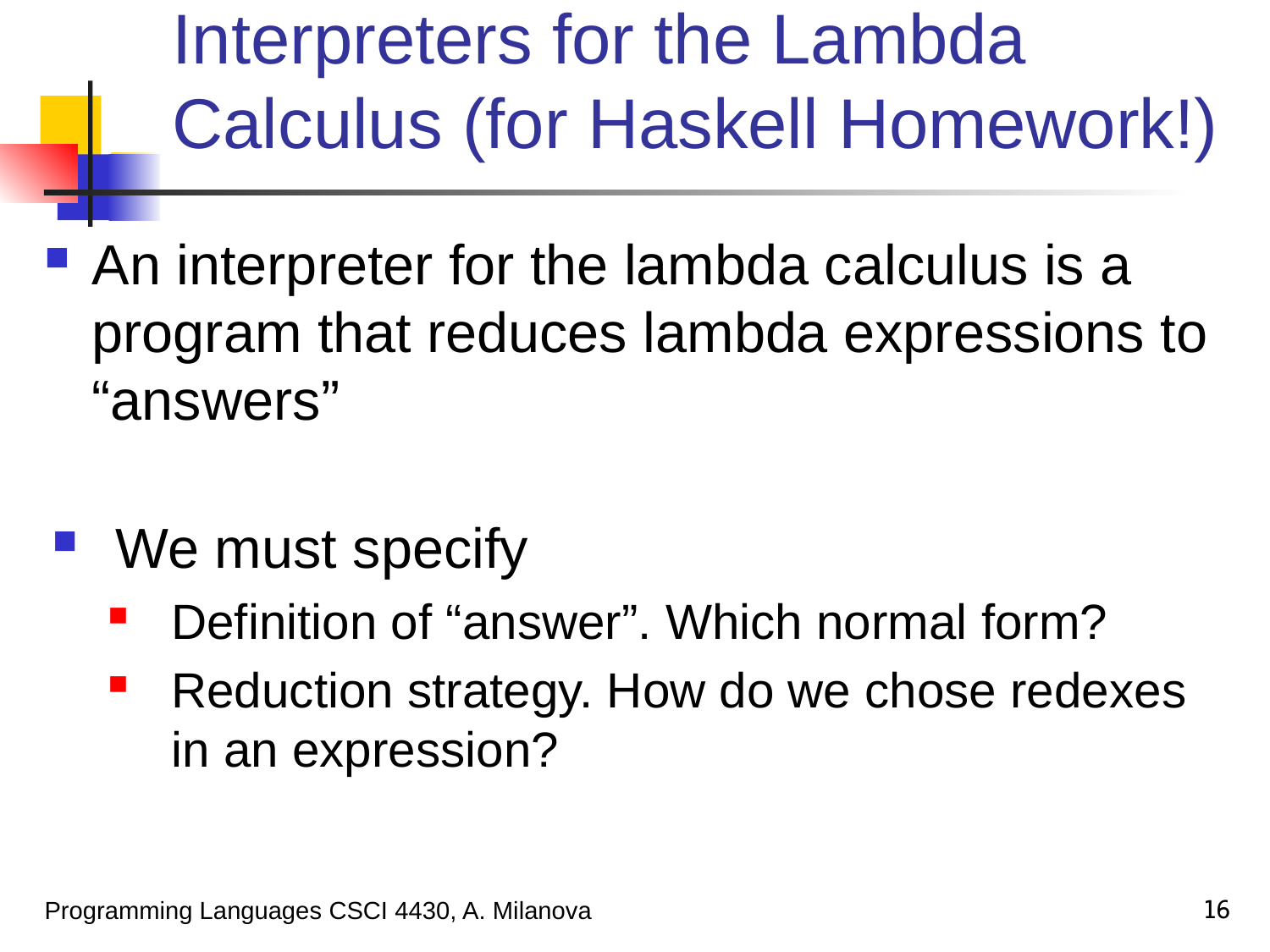

# Interpreters for the Lambda Calculus (for Haskell Homework!)
An interpreter for the lambda calculus is a program that reduces lambda expressions to “answers”

We must specify
Definition of “answer”. Which normal form?
Reduction strategy. How do we chose redexes in an expression?
16
Programming Languages CSCI 4430, A. Milanova